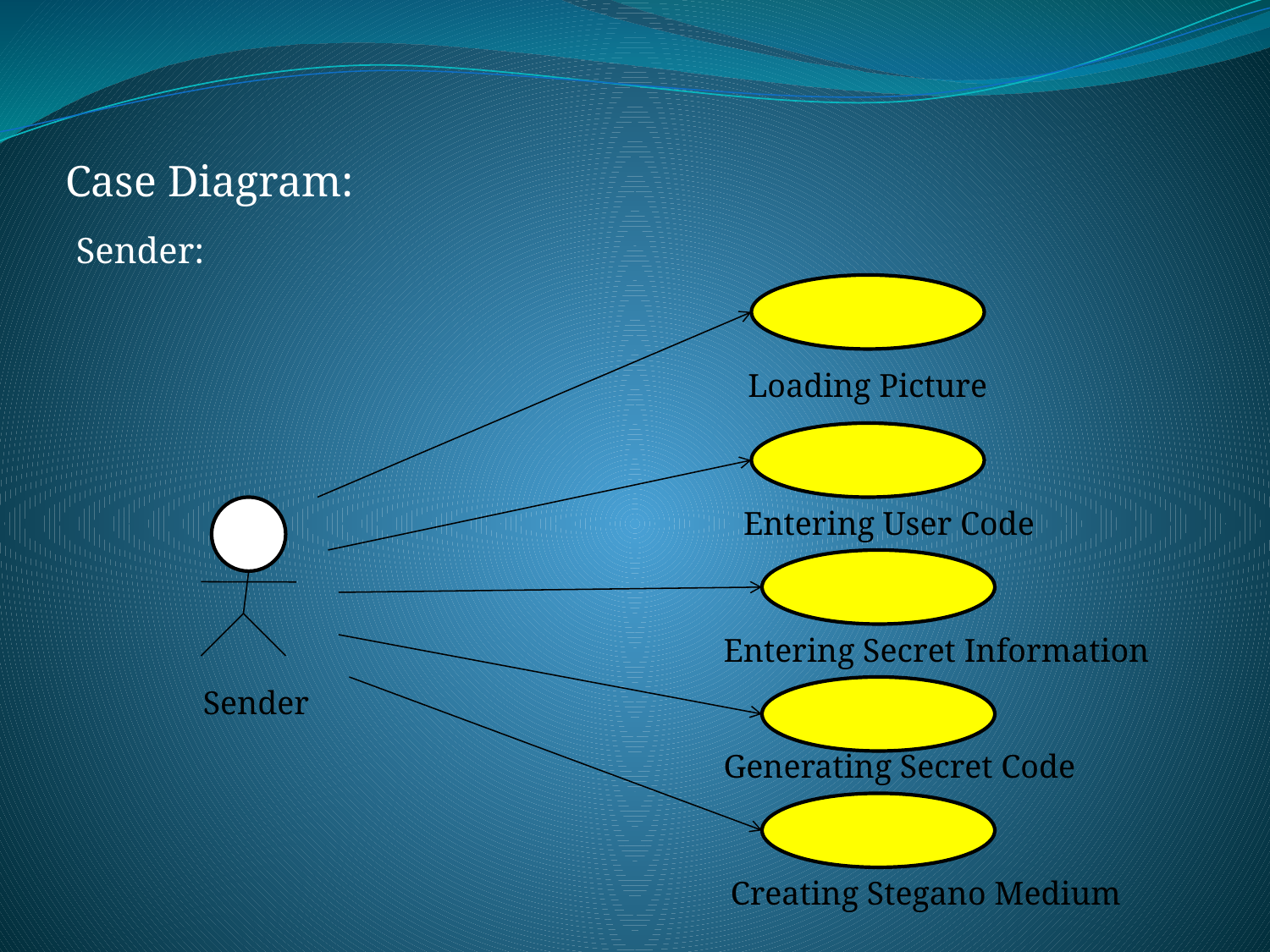

Case Diagram:
Sender:

Loading Picture

Entering User Code

Entering Secret Information
Sender

Generating Secret Code

Creating Stegano Medium